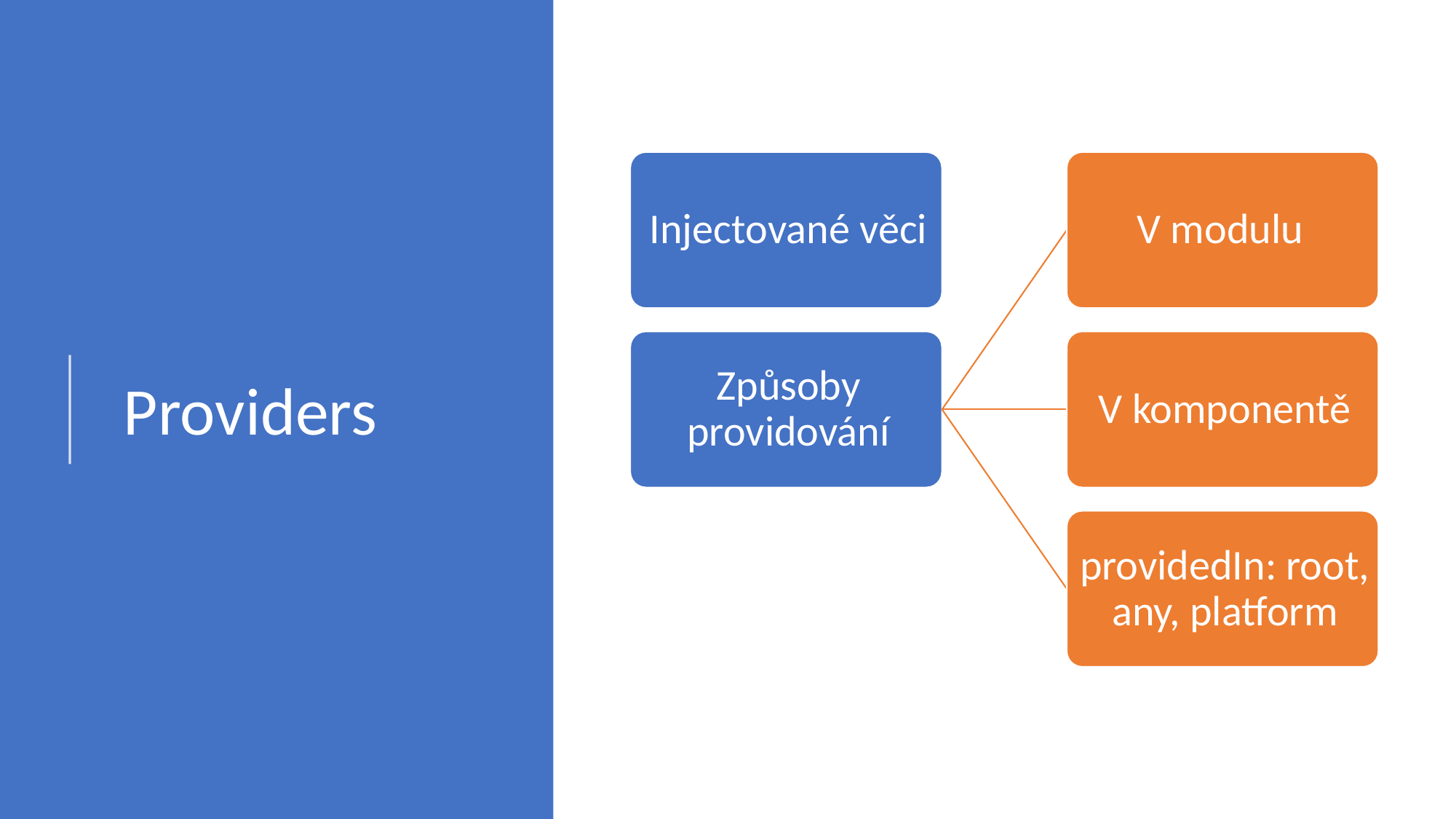

Injectované věci
Způsoby providování

V modulu

V komponentě

providedIn: root, any, platform
# Providers